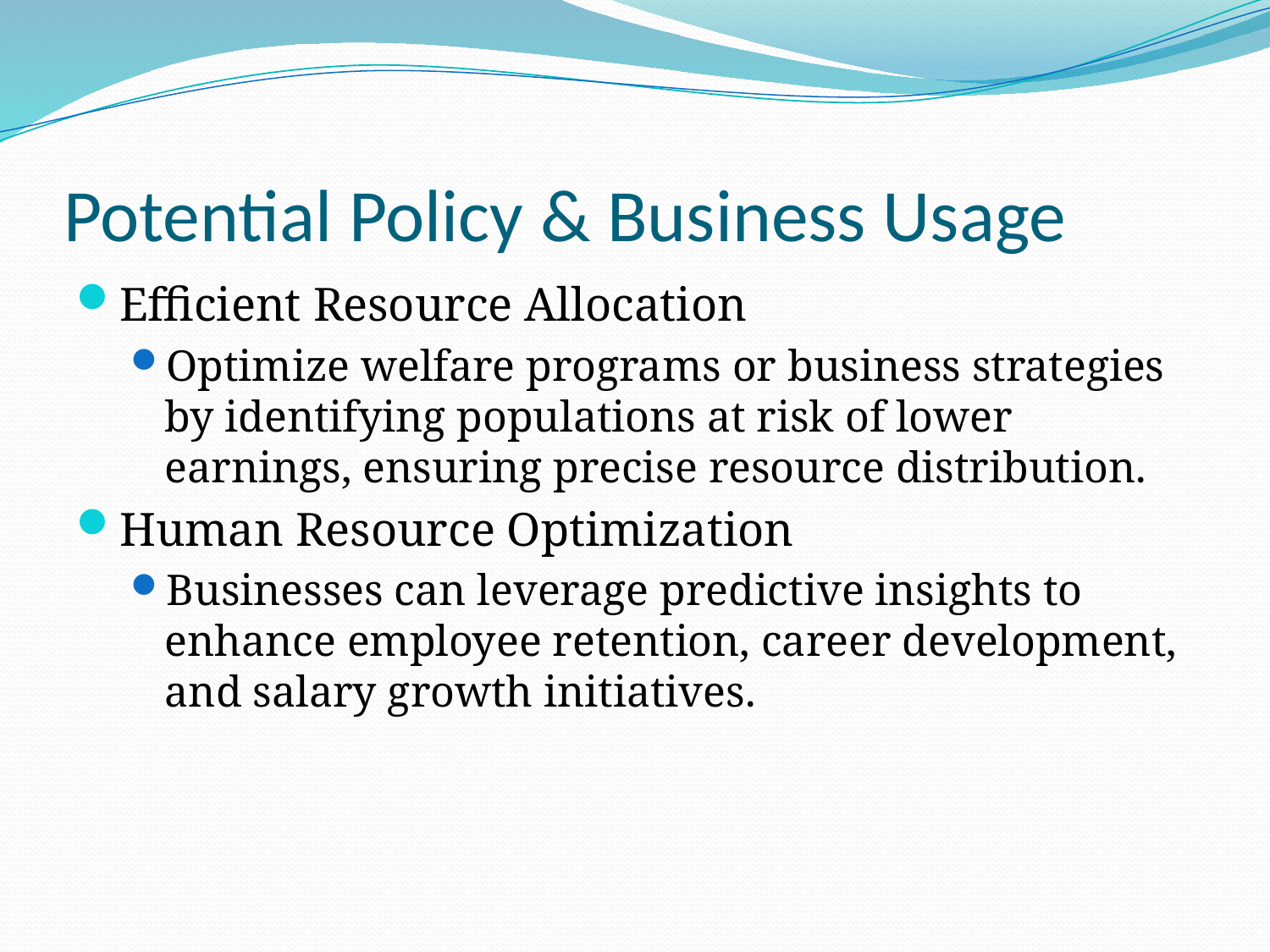

# Potential Policy & Business Usage
Efficient Resource Allocation
Optimize welfare programs or business strategies by identifying populations at risk of lower earnings, ensuring precise resource distribution.
Human Resource Optimization
Businesses can leverage predictive insights to enhance employee retention, career development, and salary growth initiatives.